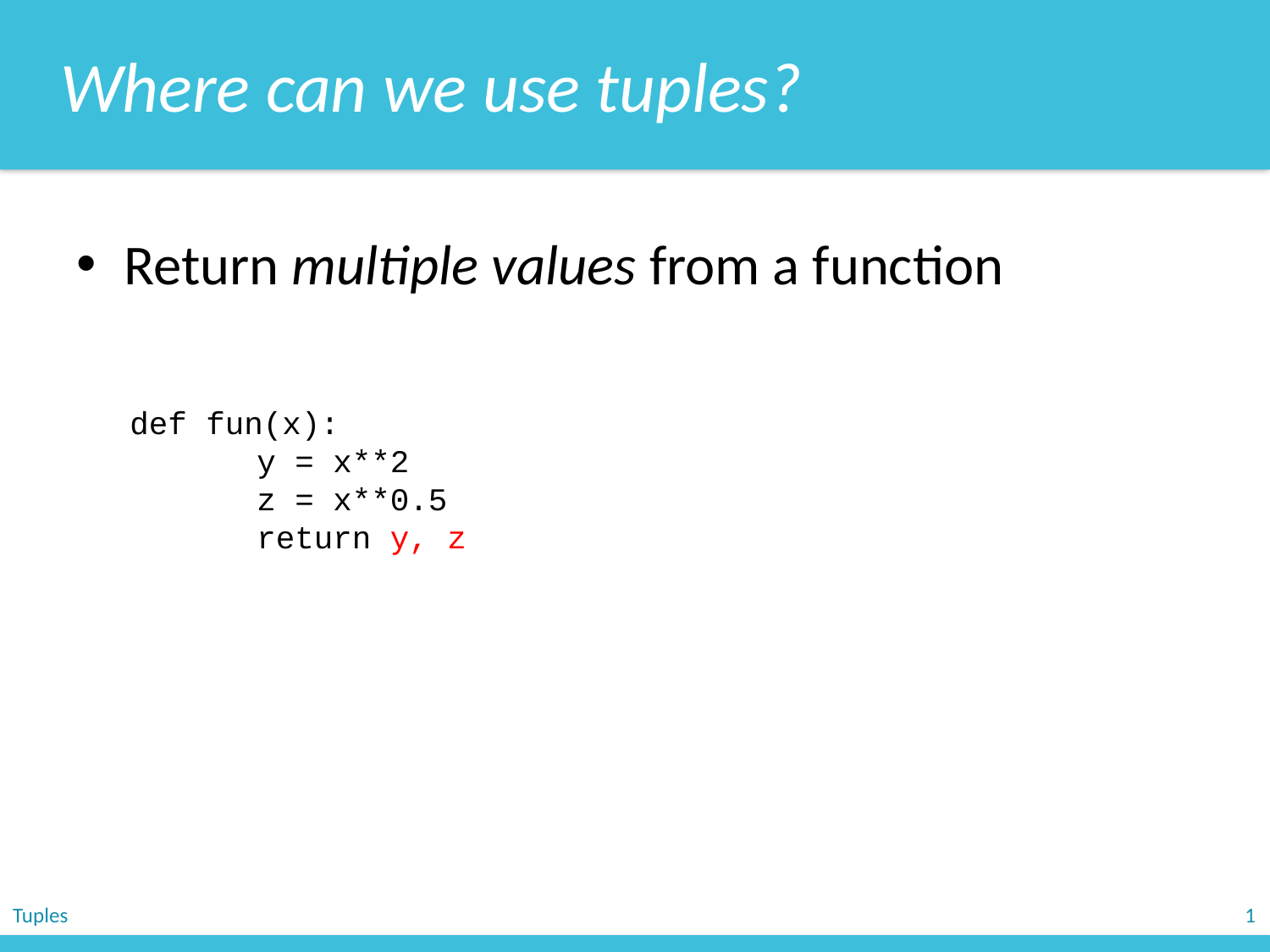

Where can we use tuples?
Return multiple values from a function
def fun(x):
	y = x**2
	z = x**0.5
	return y, z

Tuples
1